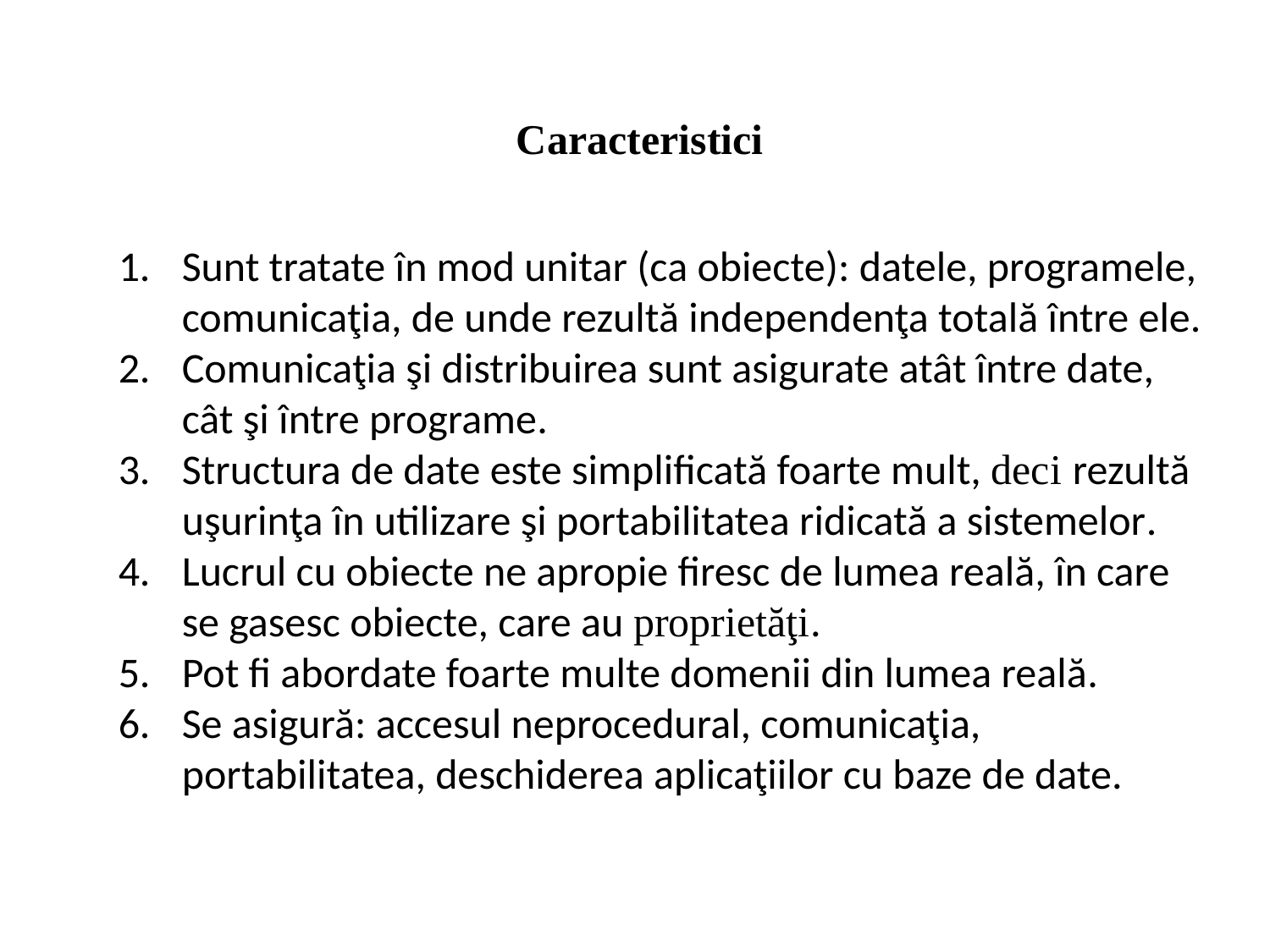

#
Caracteristici

Sunt tratate în mod unitar (ca obiecte): datele, programele, comunicaţia, de unde rezultă independenţa totală între ele.
Comunicaţia şi distribuirea sunt asigurate atât între date, cât şi între programe.
Structura de date este simplificată foarte mult, deci rezultă uşurinţa în utilizare şi portabilitatea ridicată a sistemelor.
Lucrul cu obiecte ne apropie firesc de lumea reală, în care se gasesc obiecte, care au proprietăţi.
Pot fi abordate foarte multe domenii din lumea reală.
Se asigură: accesul neprocedural, comunicaţia, portabilitatea, deschiderea aplicaţiilor cu baze de date.